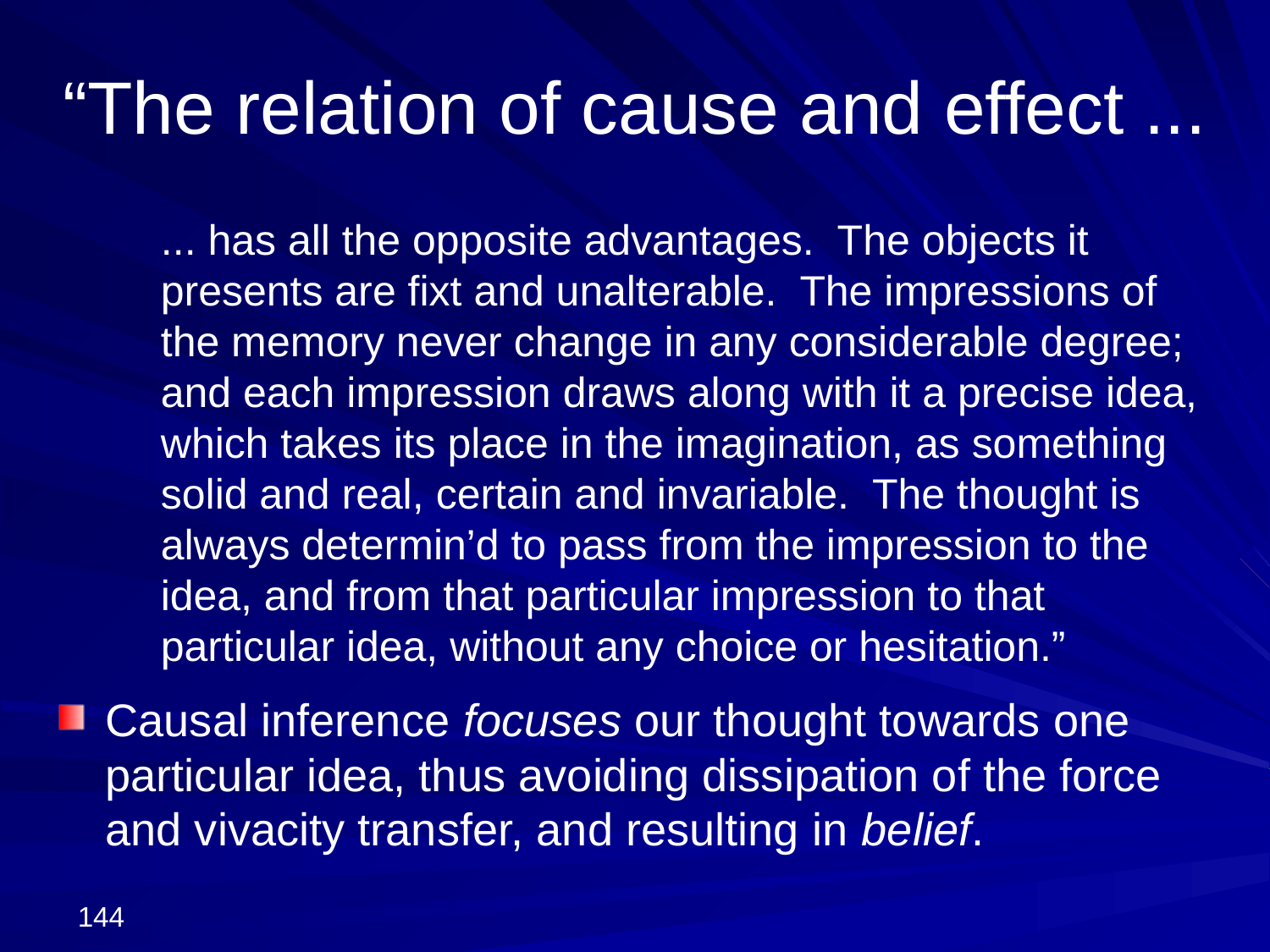

# “The relation of cause and effect ...
	... has all the opposite advantages.  The objects it presents are fixt and unalterable.  The impressions of the memory never change in any considerable degree; and each impression draws along with it a precise idea, which takes its place in the imagination, as something solid and real, certain and invariable.  The thought is always determin’d to pass from the impression to the idea, and from that particular impression to that particular idea, without any choice or hesitation.”
Causal inference focuses our thought towards one particular idea, thus avoiding dissipation of the force and vivacity transfer, and resulting in belief.
144